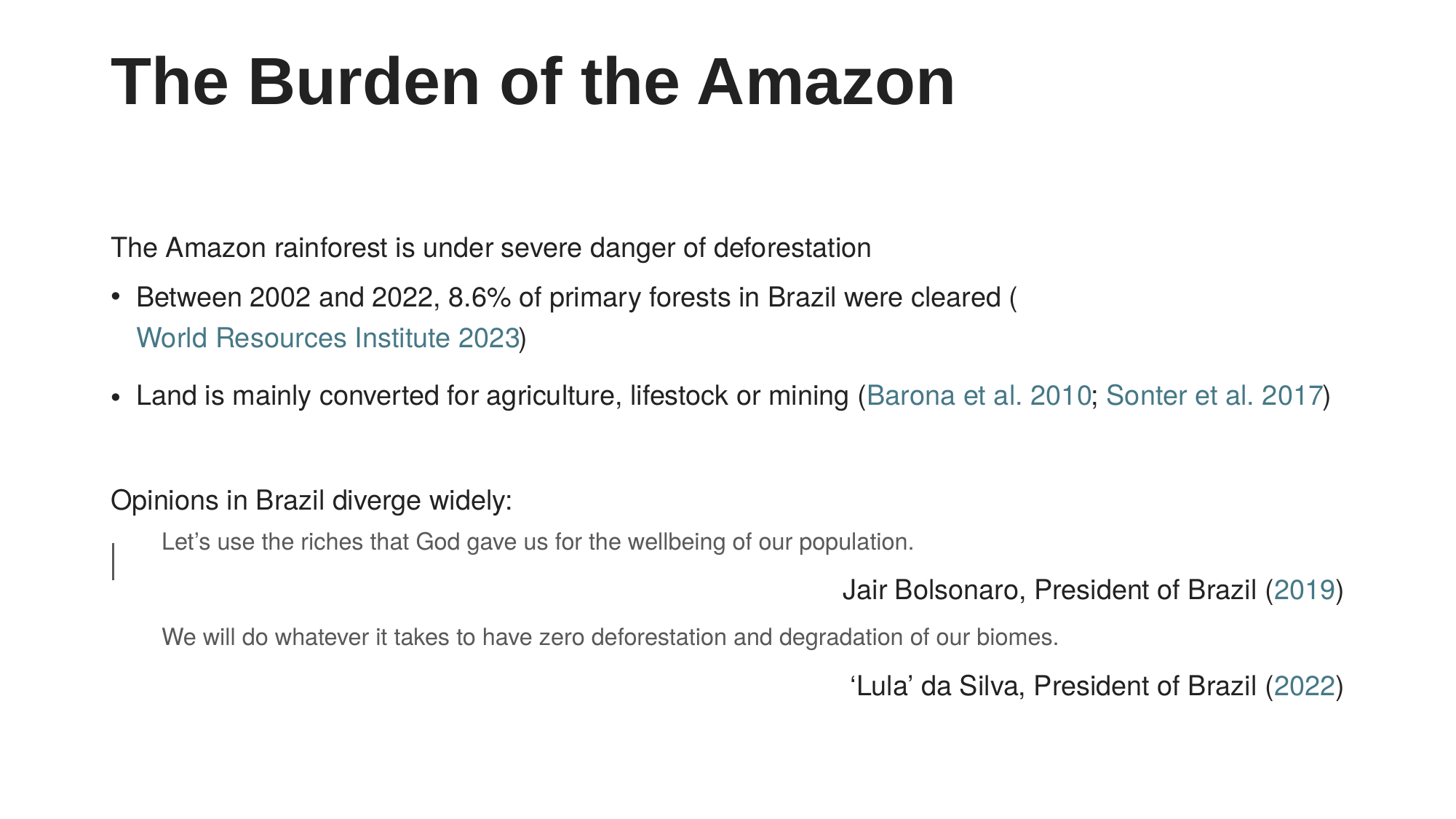

# The Burden of the Amazon
The Amazon rainforest is under severe danger of deforestation
Between 2002 and 2022, 8.6% of primary forests in Brazil were cleared (World Resources Institute 2023)
Land is mainly converted for agriculture, lifestock or mining (Barona et al. 2010; Sonter et al. 2017)

Opinions in Brazil diverge widely:
Let’s use the riches that God gave us for the wellbeing of our population.
Jair Bolsonaro, President of Brazil (2019)
We will do whatever it takes to have zero deforestation and degradation of our biomes.
‘Lula’ da Silva, President of Brazil (2022)